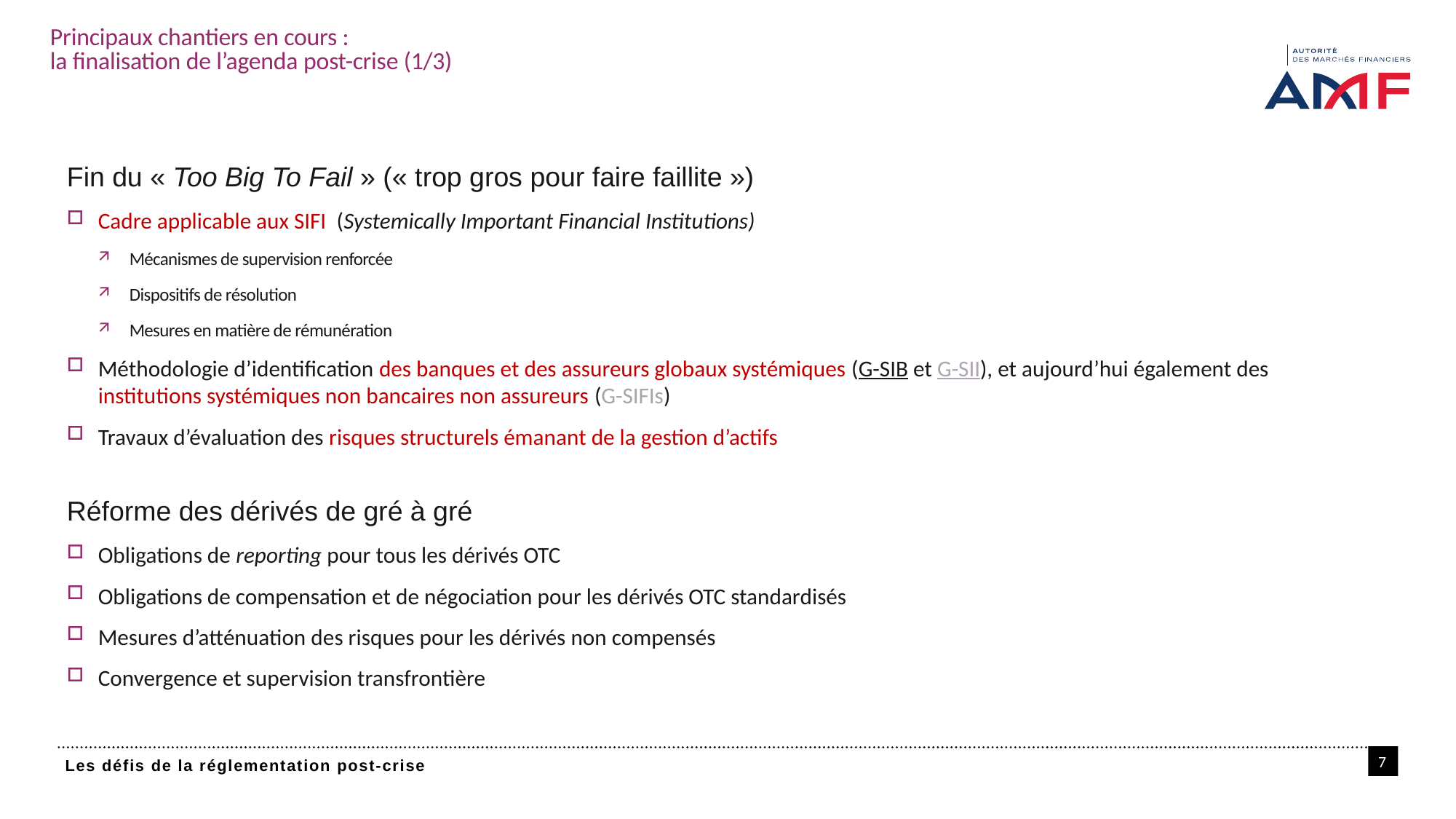

# Principaux chantiers en cours : la finalisation de l’agenda post-crise (1/3)
Fin du « Too Big To Fail » (« trop gros pour faire faillite »)
Cadre applicable aux SIFI  (Systemically Important Financial Institutions)
Mécanismes de supervision renforcée
Dispositifs de résolution
Mesures en matière de rémunération
Méthodologie d’identification des banques et des assureurs globaux systémiques (G-SIB et G-SII), et aujourd’hui également des institutions systémiques non bancaires non assureurs (G-SIFIs)
Travaux d’évaluation des risques structurels émanant de la gestion d’actifs

Réforme des dérivés de gré à gré
Obligations de reporting pour tous les dérivés OTC
Obligations de compensation et de négociation pour les dérivés OTC standardisés
Mesures d’atténuation des risques pour les dérivés non compensés
Convergence et supervision transfrontière

7
Les défis de la réglementation post-crise